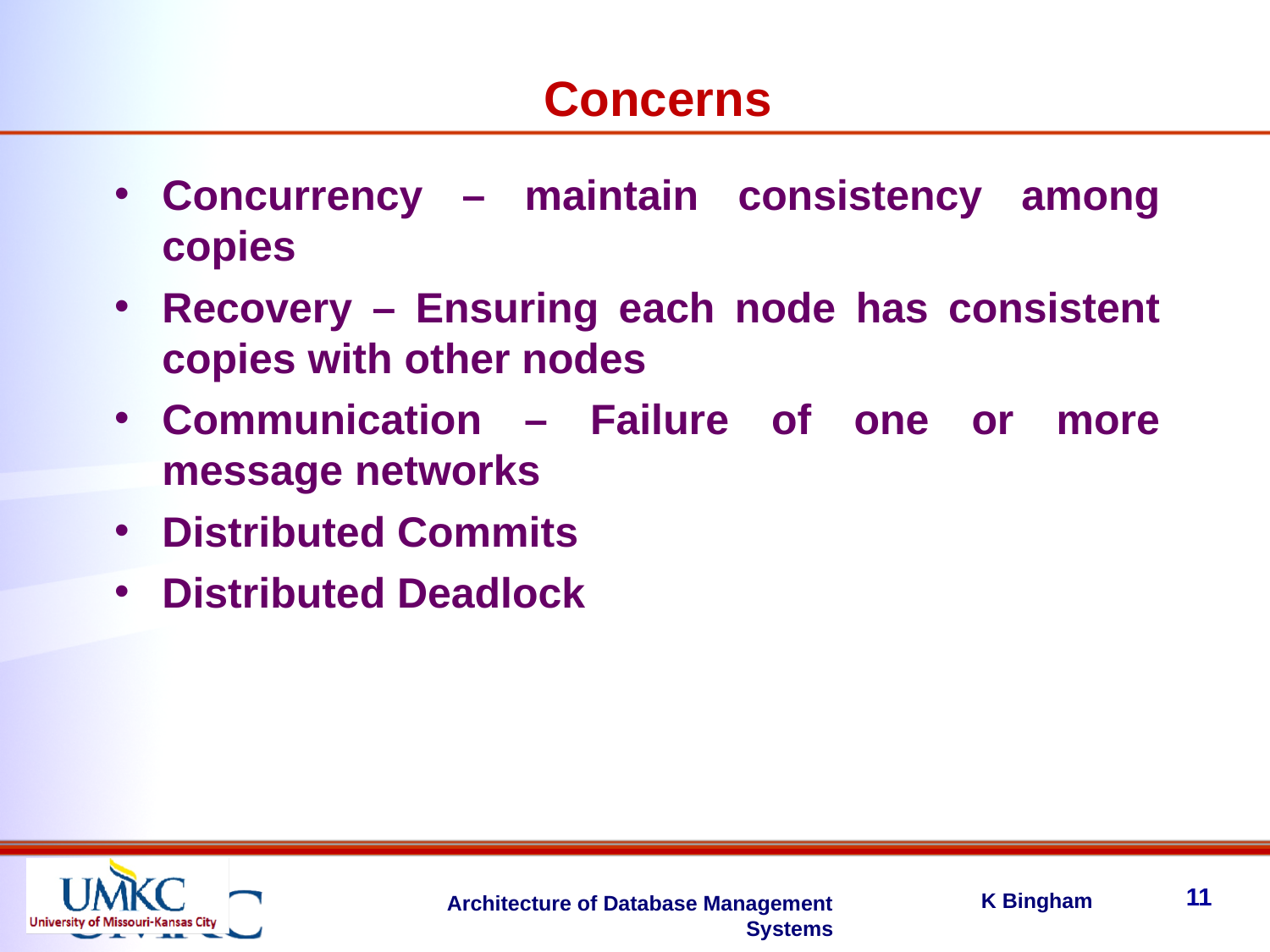

Concerns
Concurrency – maintain consistency among copies
Recovery – Ensuring each node has consistent copies with other nodes
Communication – Failure of one or more message networks
Distributed Commits
Distributed Deadlock
11